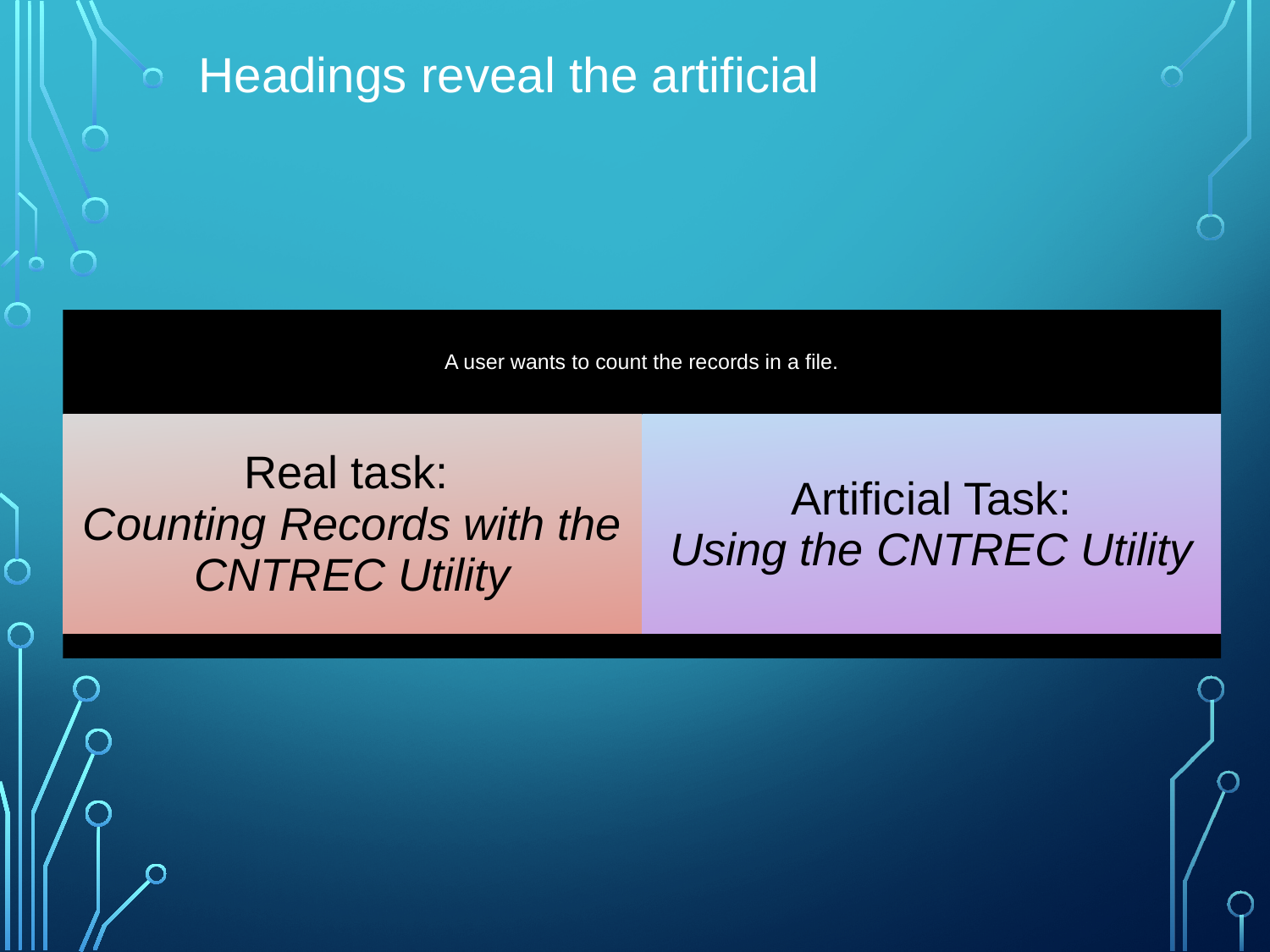

# Headings reveal the artificial
A user wants to count the records in a file.
Real task:
Counting Records with the CNTREC Utility
Artificial Task:
Using the CNTREC Utility